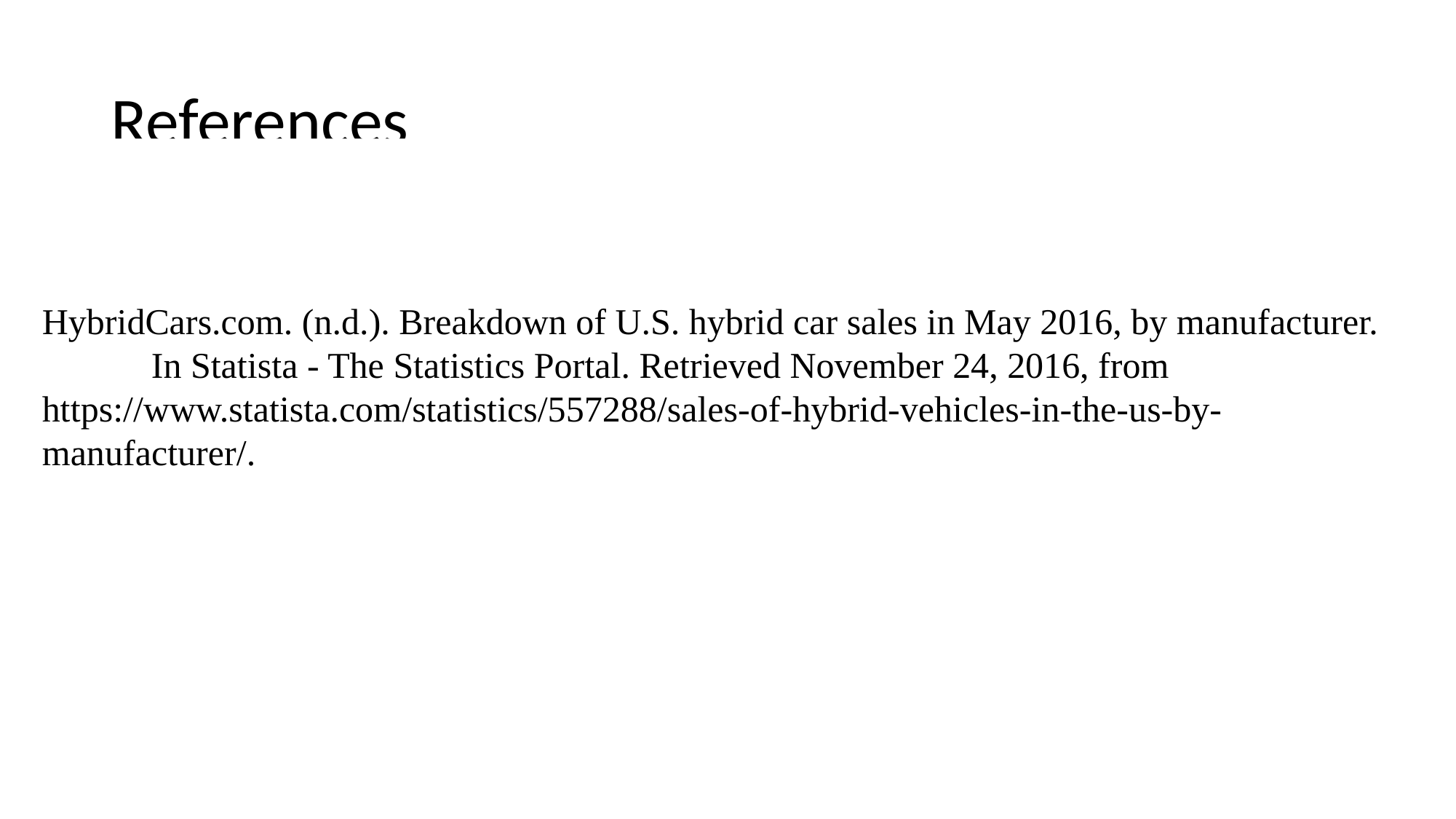

# References
HybridCars.com. (n.d.). Breakdown of U.S. hybrid car sales in May 2016, by manufacturer. 	In Statista - The Statistics Portal. Retrieved November 24, 2016, from 	https://www.statista.com/statistics/557288/sales-of-hybrid-vehicles-in-the-us-by-	manufacturer/.